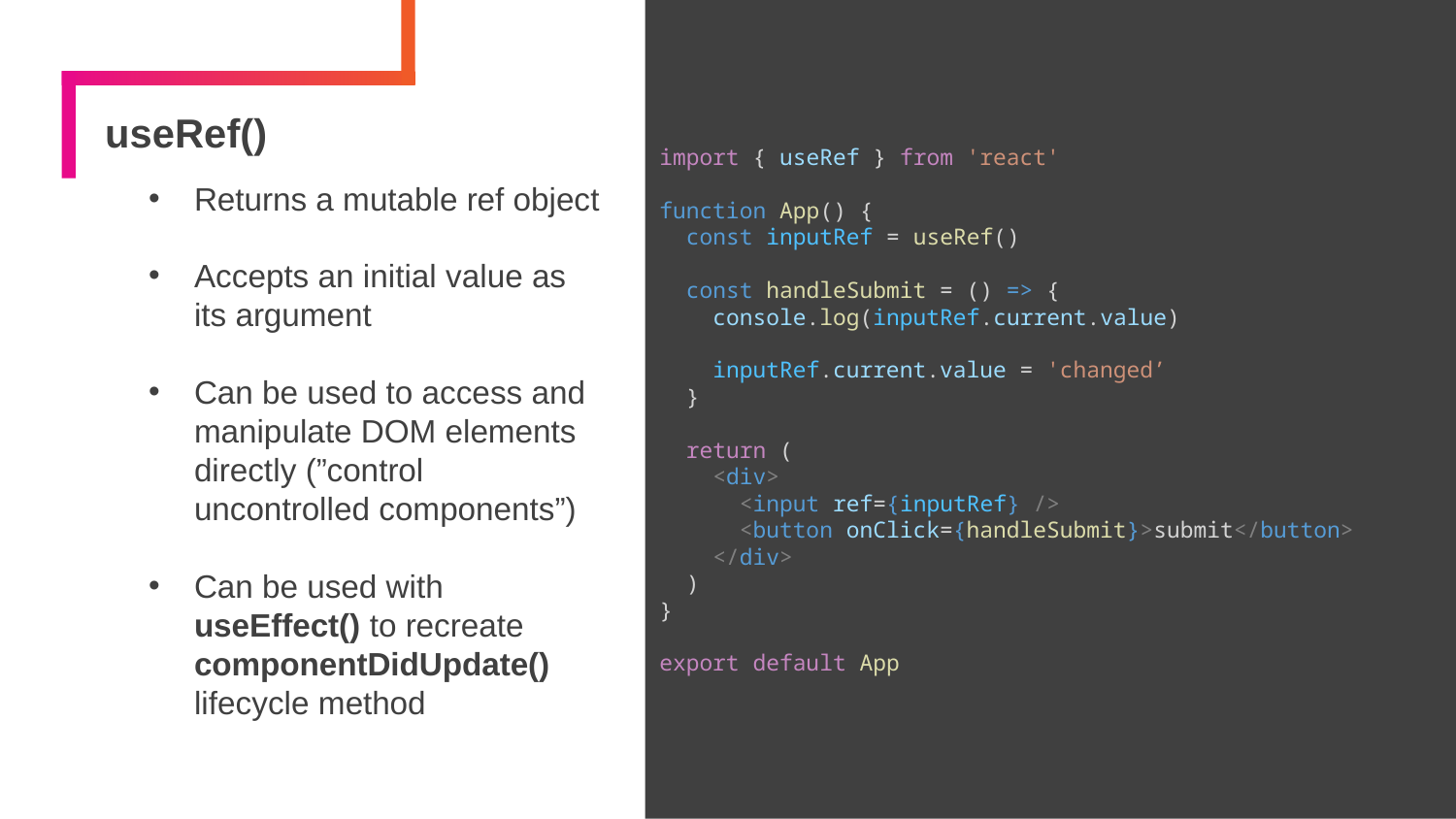

import { useRef } from 'react'
function App() {
  const inputRef = useRef()
  const handleSubmit = () => {
    console.log(inputRef.current.value)
    inputRef.current.value = 'changed’
  }
  return (
    <div>
      <input ref={inputRef} />
      <button onClick={handleSubmit}>submit</button>
    </div>
  )
}
export default App

# useRef()
Returns a mutable ref object

Accepts an initial value as its argument

Can be used to access and manipulate DOM elements directly (”control uncontrolled components”)

Can be used with useEffect() to recreate componentDidUpdate() lifecycle method

12